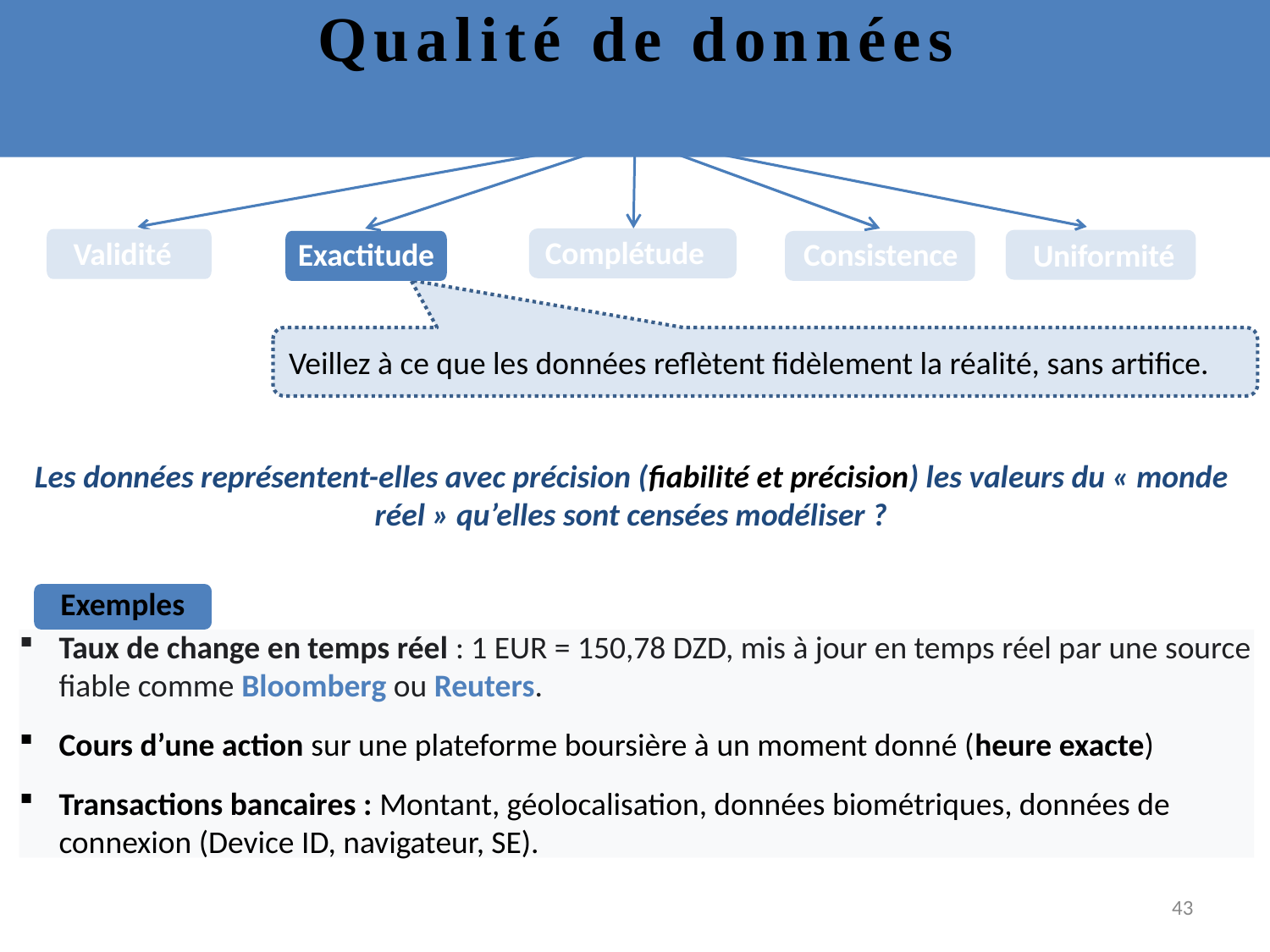

# Qualité de données

Validité
Uniformité

Exactitude
Complétude

Consistence
Veillez à ce que les données reflètent fidèlement la réalité, sans artifice.
Les données représentent-elles avec précision (fiabilité et précision) les valeurs du « monde réel » qu’elles sont censées modéliser ?
Exemples
Taux de change en temps réel : 1 EUR = 150,78 DZD, mis à jour en temps réel par une source fiable comme Bloomberg ou Reuters.
Cours d’une action sur une plateforme boursière à un moment donné (heure exacte)
Transactions bancaires : Montant, géolocalisation, données biométriques, données de connexion (Device ID, navigateur, SE).
43